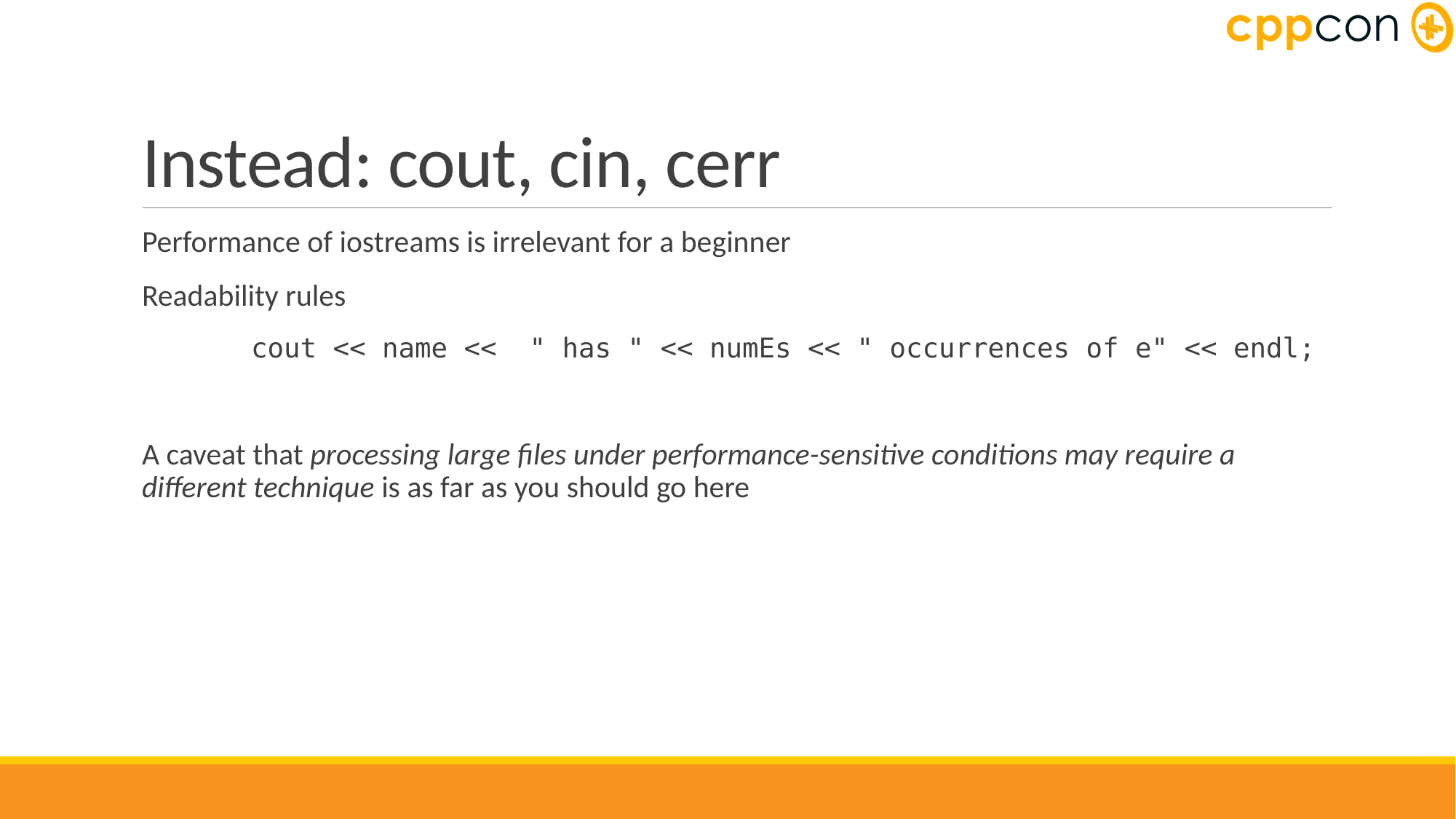

# Instead: cout, cin, cerr
Performance of iostreams is irrelevant for a beginner
Readability rules
	cout << name <<  " has " << numEs << " occurrences of e" << endl;

A caveat that processing large files under performance-sensitive conditions may require a different technique is as far as you should go here